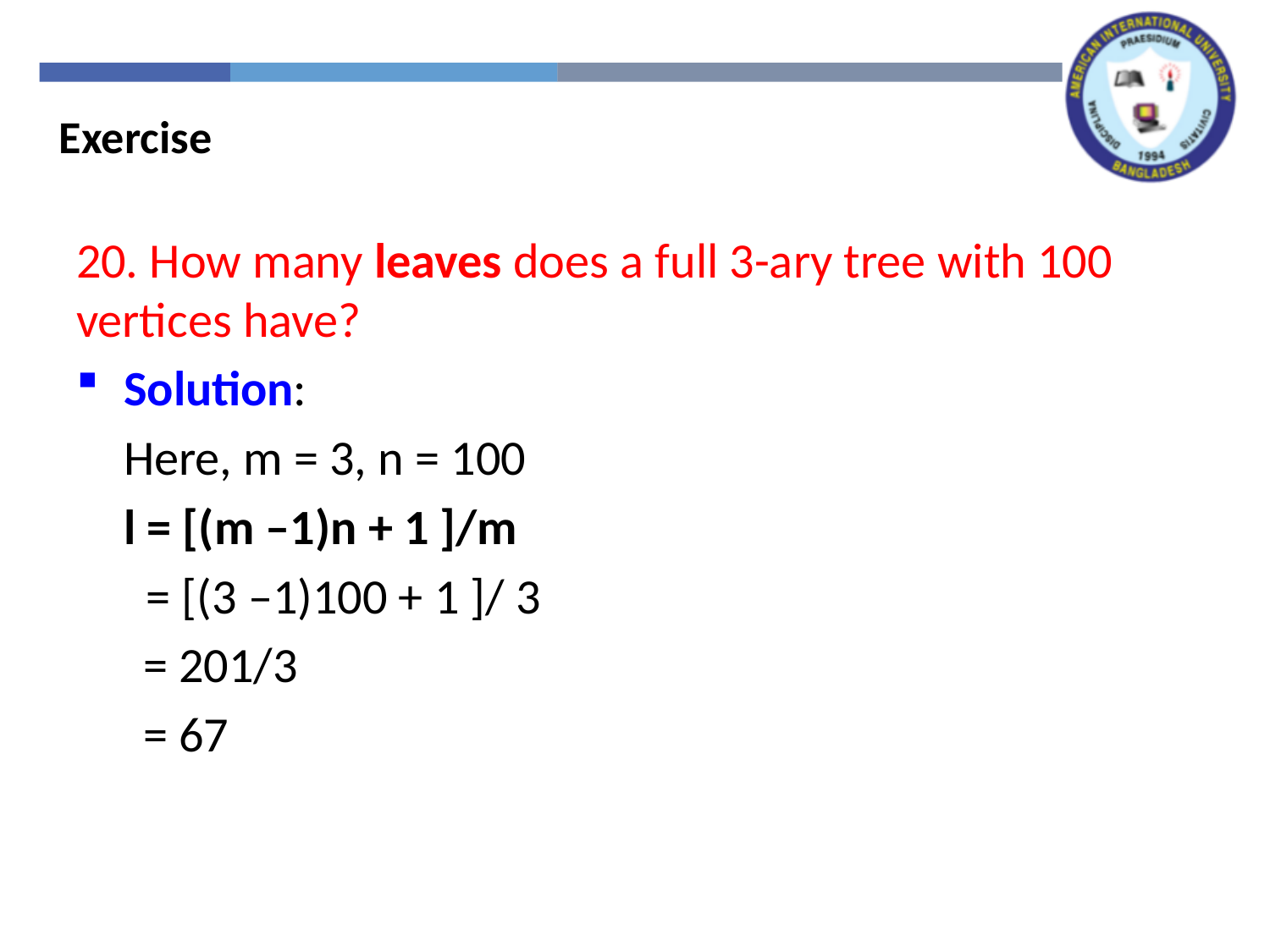

Exercise
20. How many leaves does a full 3-ary tree with 100 vertices have?
Solution:
	Here, m = 3, n = 100
	l = [(m –1)n + 1 ]/m
	  = [(3 –1)100 + 1 ]/ 3
      = 201/3
      = 67